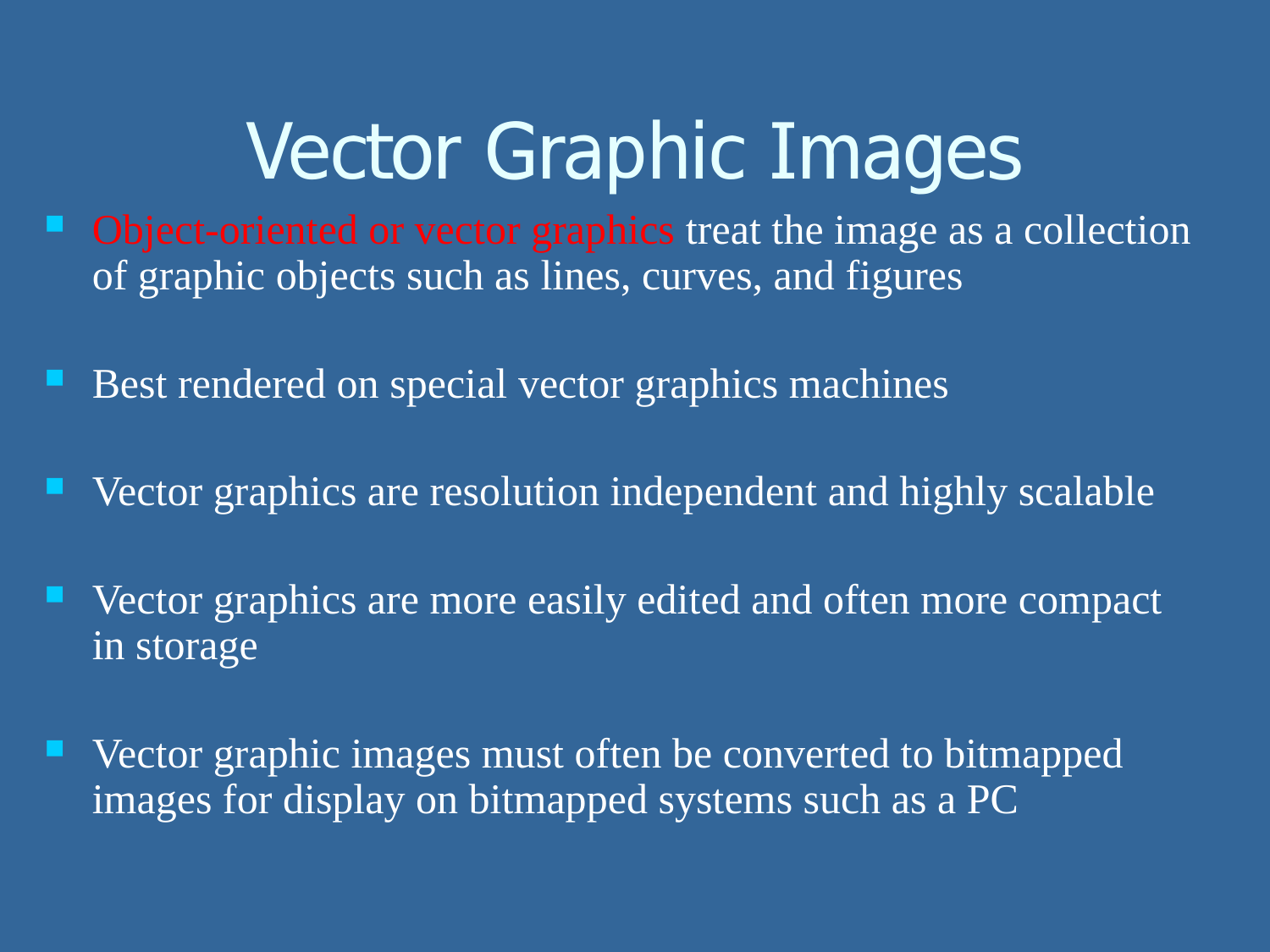

# Vector Graphic Images
Object-oriented or vector graphics treat the image as a collection of graphic objects such as lines, curves, and figures

Best rendered on special vector graphics machines

Vector graphics are resolution independent and highly scalable

Vector graphics are more easily edited and often more compact in storage

Vector graphic images must often be converted to bitmapped images for display on bitmapped systems such as a PC